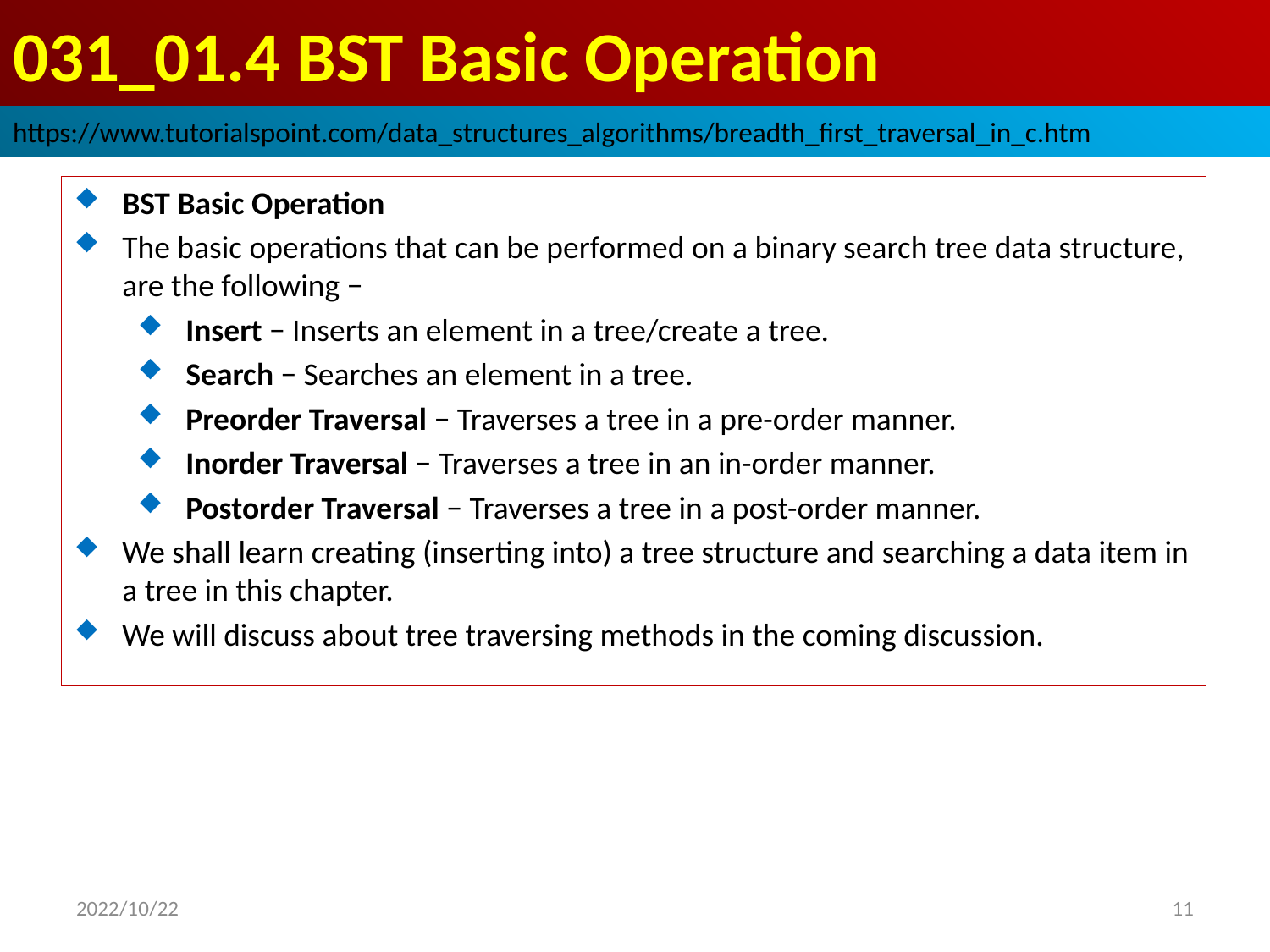

# 031_01.4 BST Basic Operation
https://www.tutorialspoint.com/data_structures_algorithms/breadth_first_traversal_in_c.htm
BST Basic Operation
The basic operations that can be performed on a binary search tree data structure, are the following −
Insert − Inserts an element in a tree/create a tree.
Search − Searches an element in a tree.
Preorder Traversal − Traverses a tree in a pre-order manner.
Inorder Traversal − Traverses a tree in an in-order manner.
Postorder Traversal − Traverses a tree in a post-order manner.
We shall learn creating (inserting into) a tree structure and searching a data item in a tree in this chapter.
We will discuss about tree traversing methods in the coming discussion.
2022/10/22
11